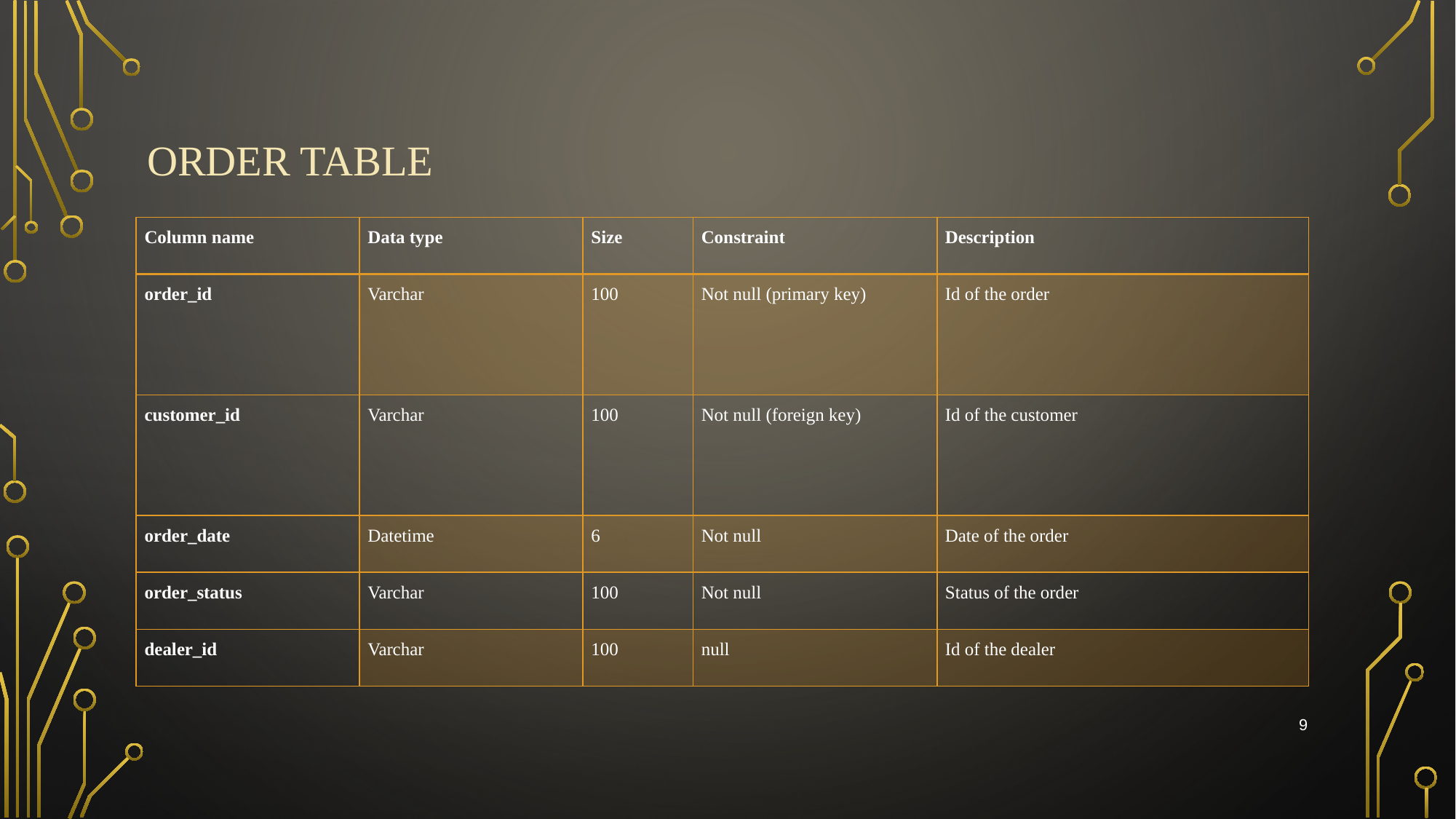

# order table
| Column name | Data type | Size | Constraint | Description |
| --- | --- | --- | --- | --- |
| order\_id | Varchar | 100 | Not null (primary key) | Id of the order |
| customer\_id | Varchar | 100 | Not null (foreign key) | Id of the customer |
| order\_date | Datetime | 6 | Not null | Date of the order |
| order\_status | Varchar | 100 | Not null | Status of the order |
| dealer\_id | Varchar | 100 | null | Id of the dealer |
9